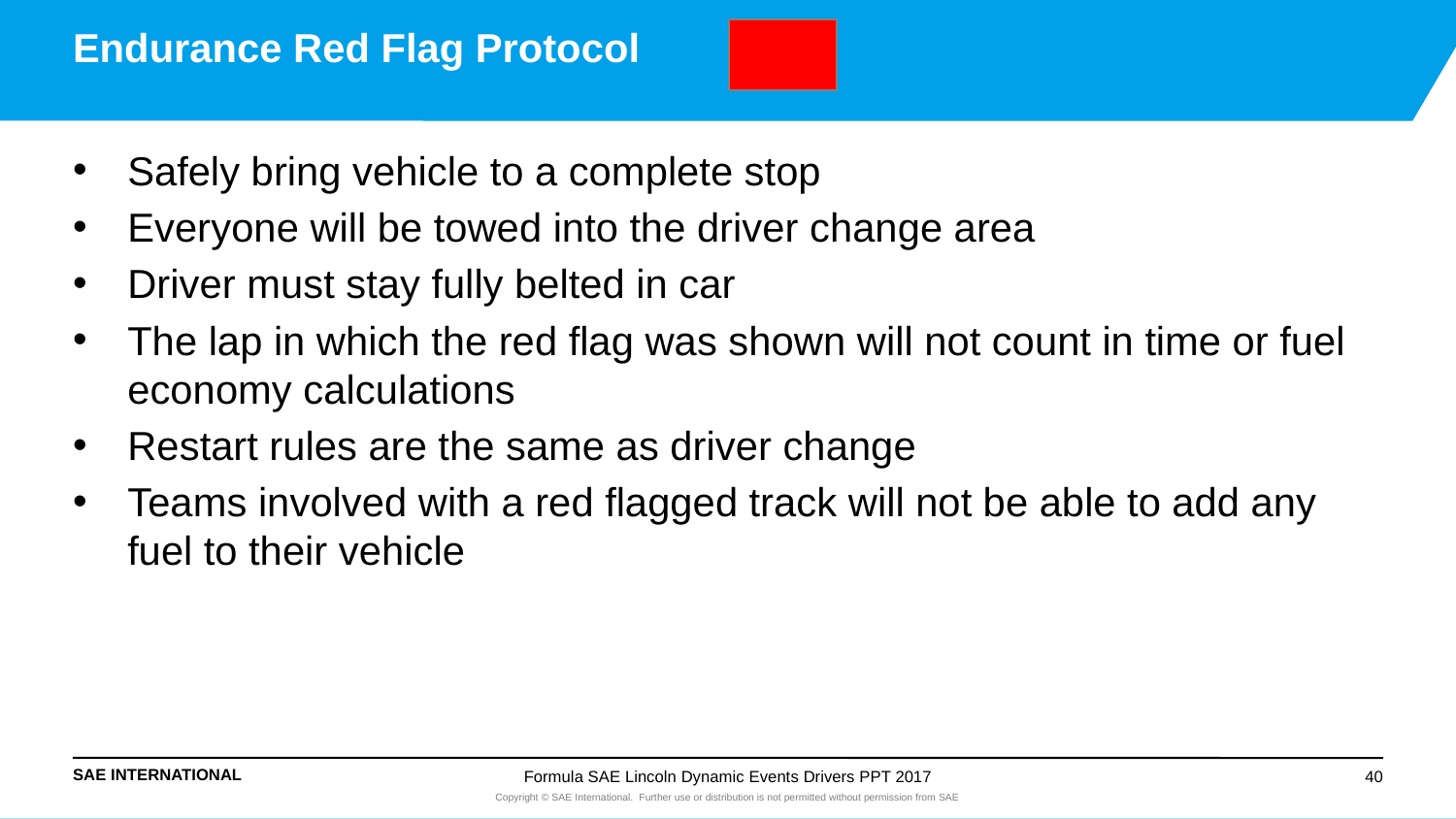

# Endurance Red Flag Protocol
Safely bring vehicle to a complete stop
Everyone will be towed into the driver change area
Driver must stay fully belted in car
The lap in which the red flag was shown will not count in time or fuel economy calculations
Restart rules are the same as driver change
Teams involved with a red flagged track will not be able to add any fuel to their vehicle
Formula SAE Lincoln Dynamic Events Drivers PPT 2017
40